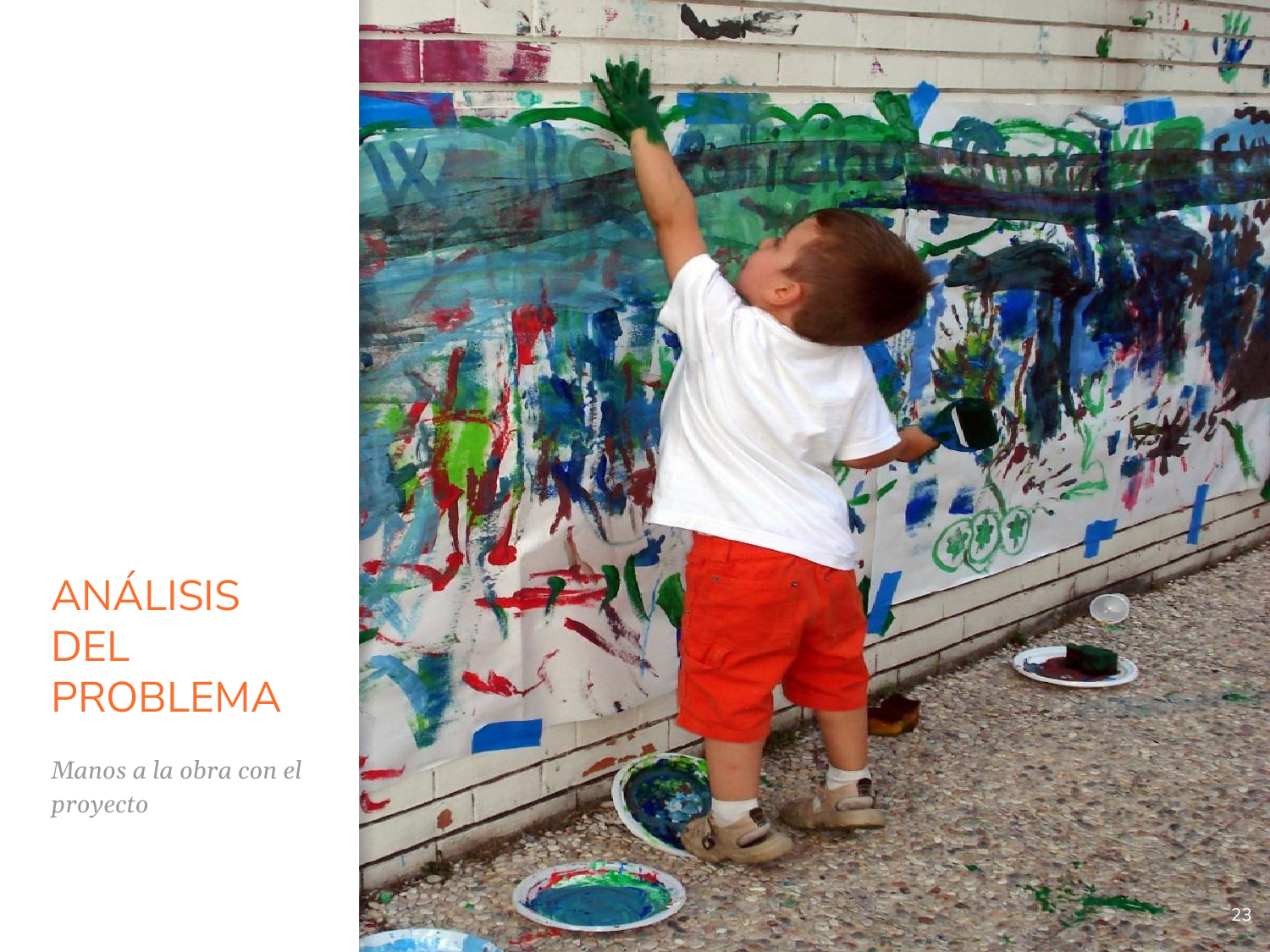

# ANÁLISIS DEL PROBLEMA
Manos a la obra con el proyecto
23